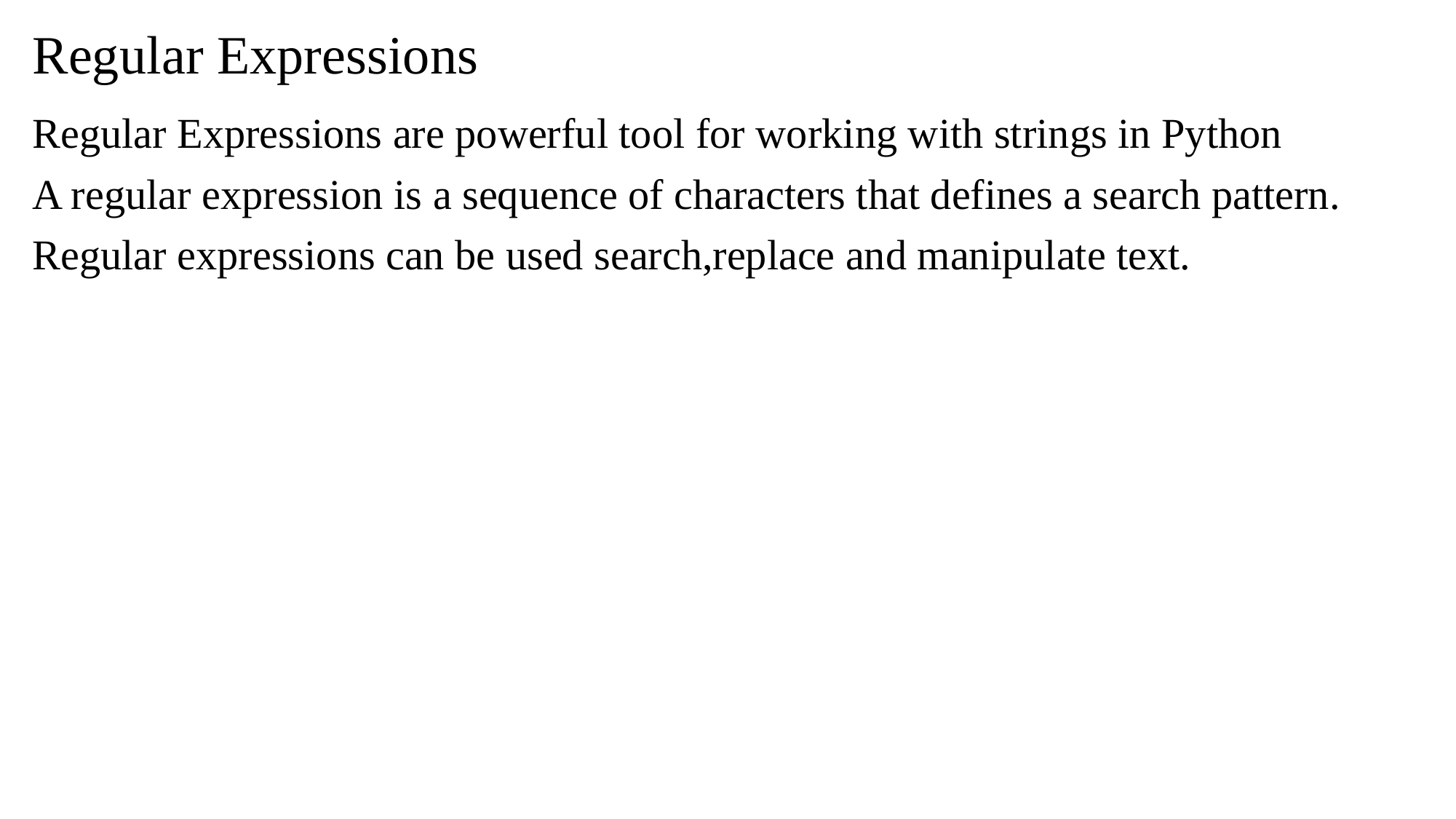

# Regular Expressions
Regular Expressions are powerful tool for working with strings in Python
A regular expression is a sequence of characters that defines a search pattern.
Regular expressions can be used search,replace and manipulate text.